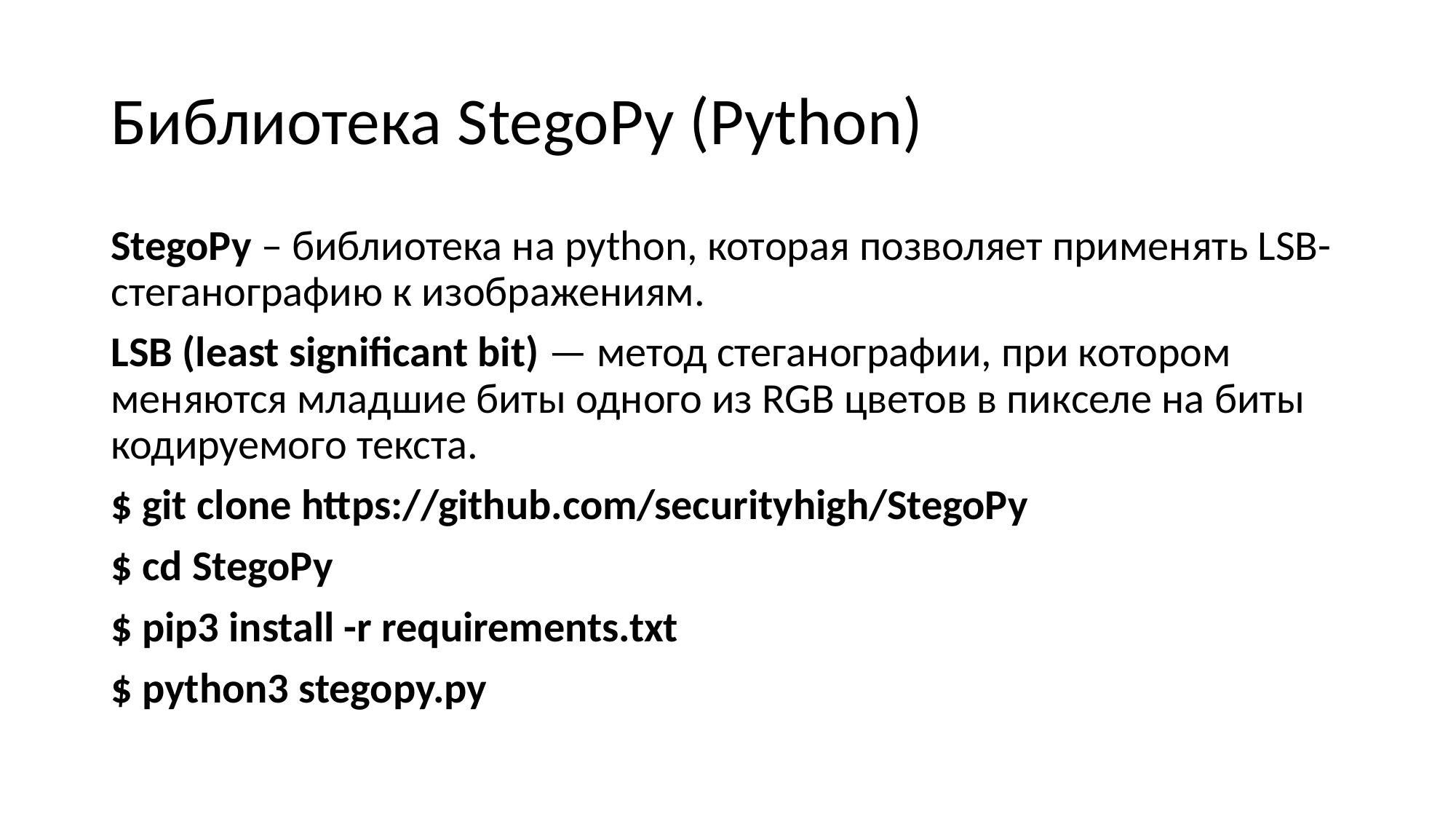

# Библиотека StegoPy (Python)
StegoPy – библиотека на python, которая позволяет применять LSB-стеганографию к изображениям.
LSB (least significant bit) — метод стеганографии, при котором меняются младшие биты одного из RGB цветов в пикселе на биты кодируемого текста.
$ git clone https://github.com/securityhigh/StegoPy
$ cd StegoPy
$ pip3 install -r requirements.txt
$ python3 stegopy.py